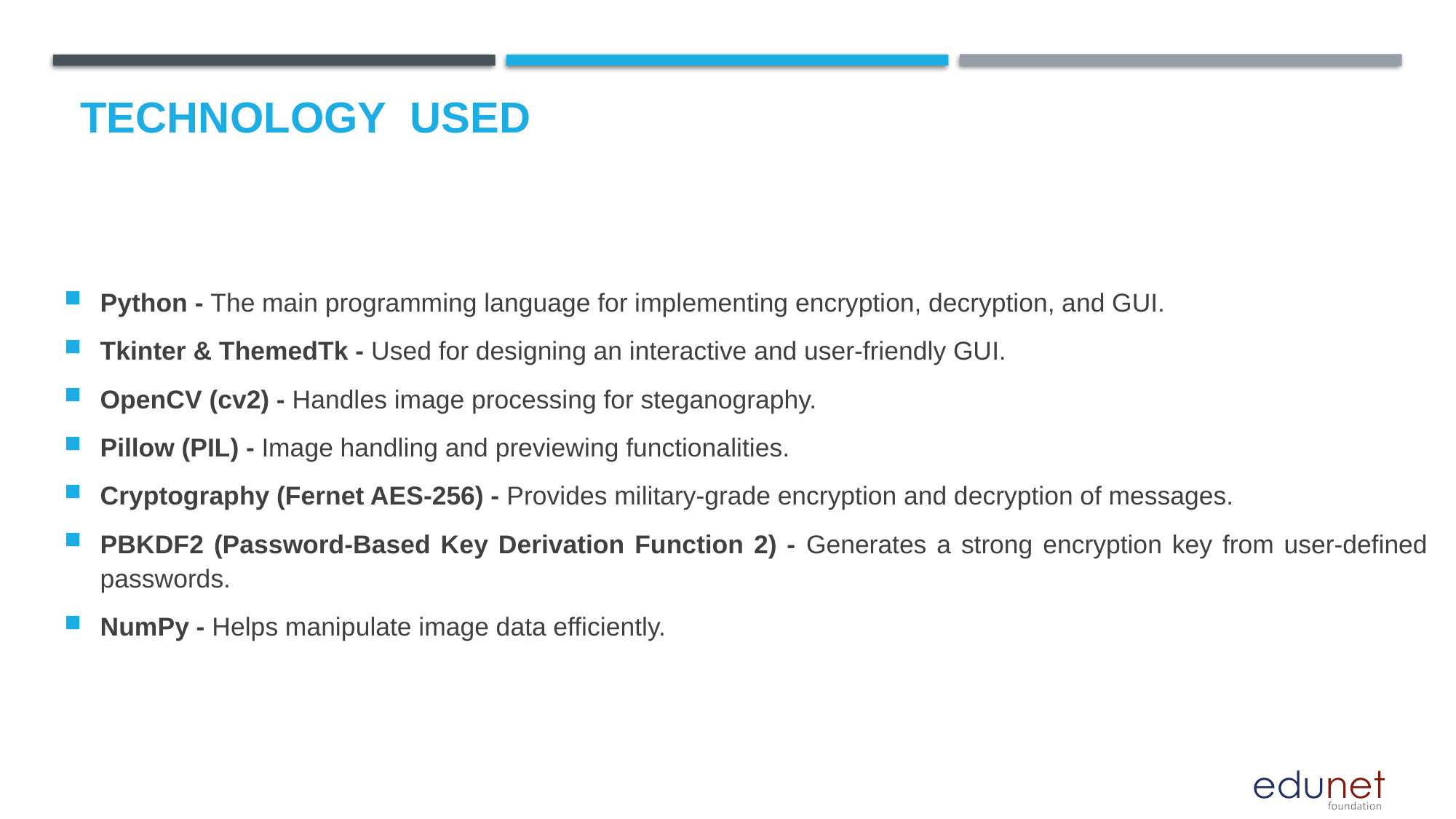

# Technology  used
Python - The main programming language for implementing encryption, decryption, and GUI.
Tkinter & ThemedTk - Used for designing an interactive and user-friendly GUI.
OpenCV (cv2) - Handles image processing for steganography.
Pillow (PIL) - Image handling and previewing functionalities.
Cryptography (Fernet AES-256) - Provides military-grade encryption and decryption of messages.
PBKDF2 (Password-Based Key Derivation Function 2) - Generates a strong encryption key from user-defined passwords.
NumPy - Helps manipulate image data efficiently.